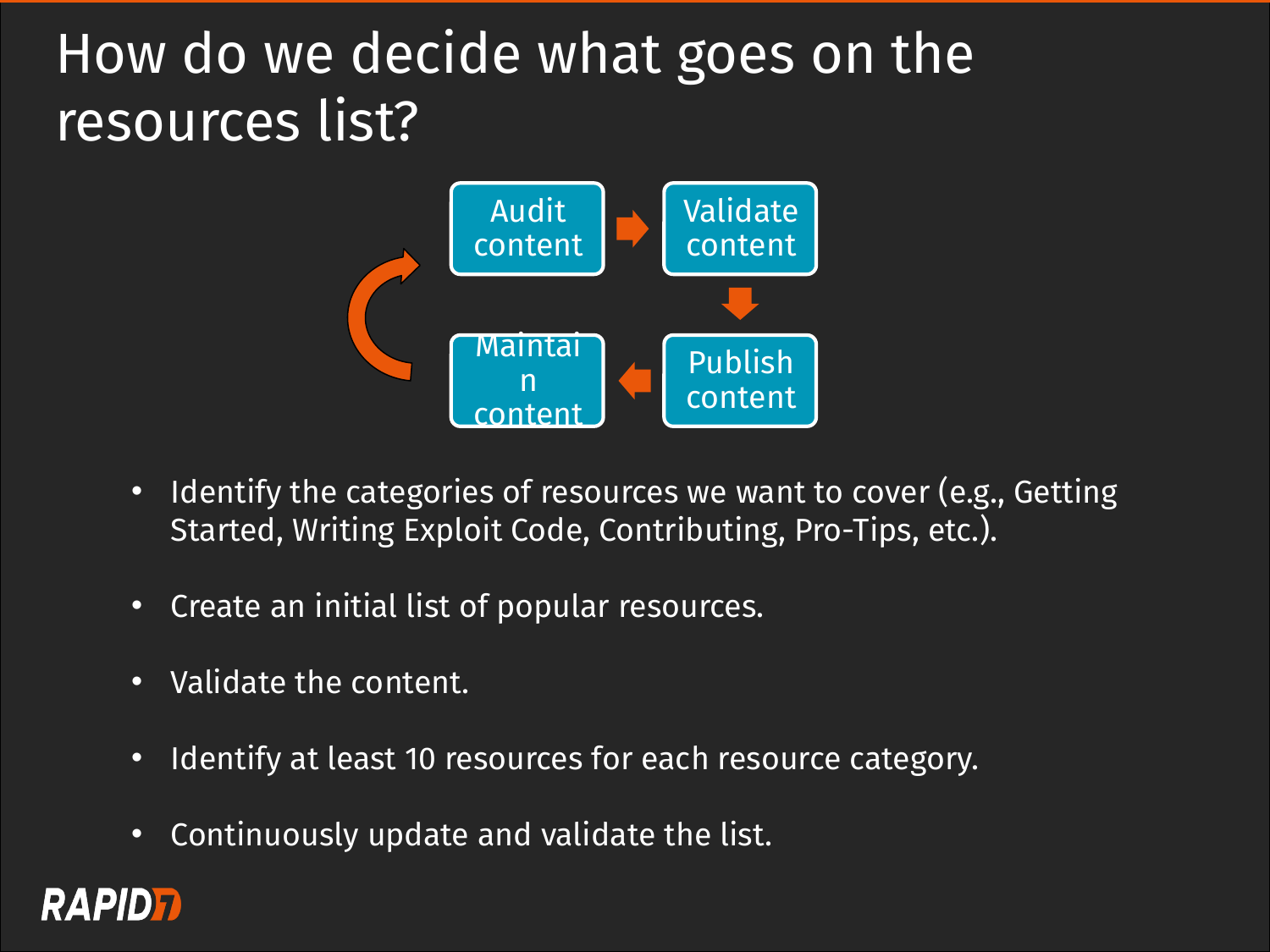

# How do we decide what goes on the resources list?
Audit content

Validate content

Publish content

Maintain content

Identify the categories of resources we want to cover (e.g., Getting Started, Writing Exploit Code, Contributing, Pro-Tips, etc.).
Create an initial list of popular resources.
Validate the content.
Identify at least 10 resources for each resource category.
Continuously update and validate the list.